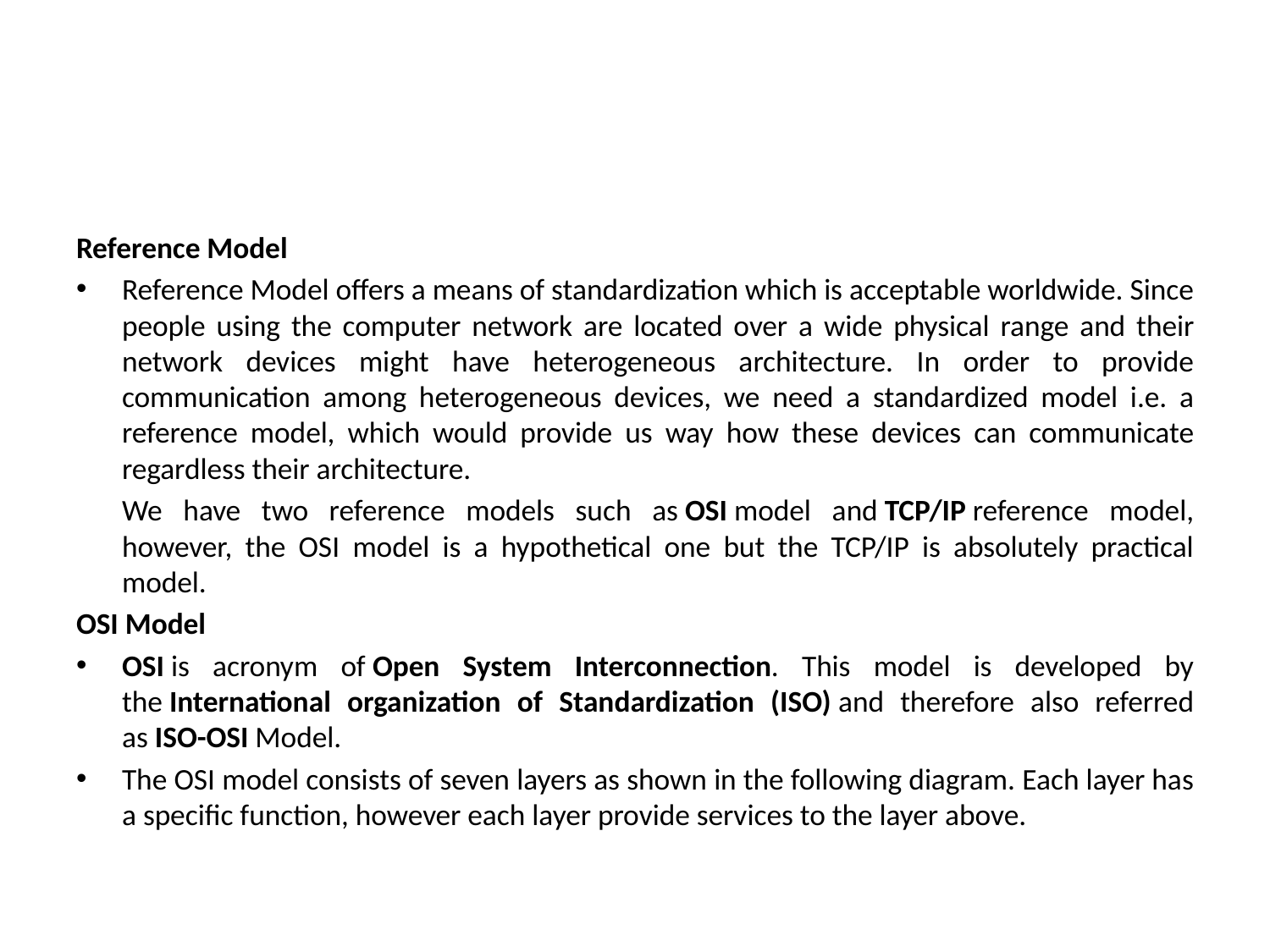

#
Reference Model
Reference Model offers a means of standardization which is acceptable worldwide. Since people using the computer network are located over a wide physical range and their network devices might have heterogeneous architecture. In order to provide communication among heterogeneous devices, we need a standardized model i.e. a reference model, which would provide us way how these devices can communicate regardless their architecture.
	We have two reference models such as OSI model and TCP/IP reference model, however, the OSI model is a hypothetical one but the TCP/IP is absolutely practical model.
OSI Model
OSI is acronym of Open System Interconnection. This model is developed by the International organization of Standardization (ISO) and therefore also referred as ISO-OSI Model.
The OSI model consists of seven layers as shown in the following diagram. Each layer has a specific function, however each layer provide services to the layer above.